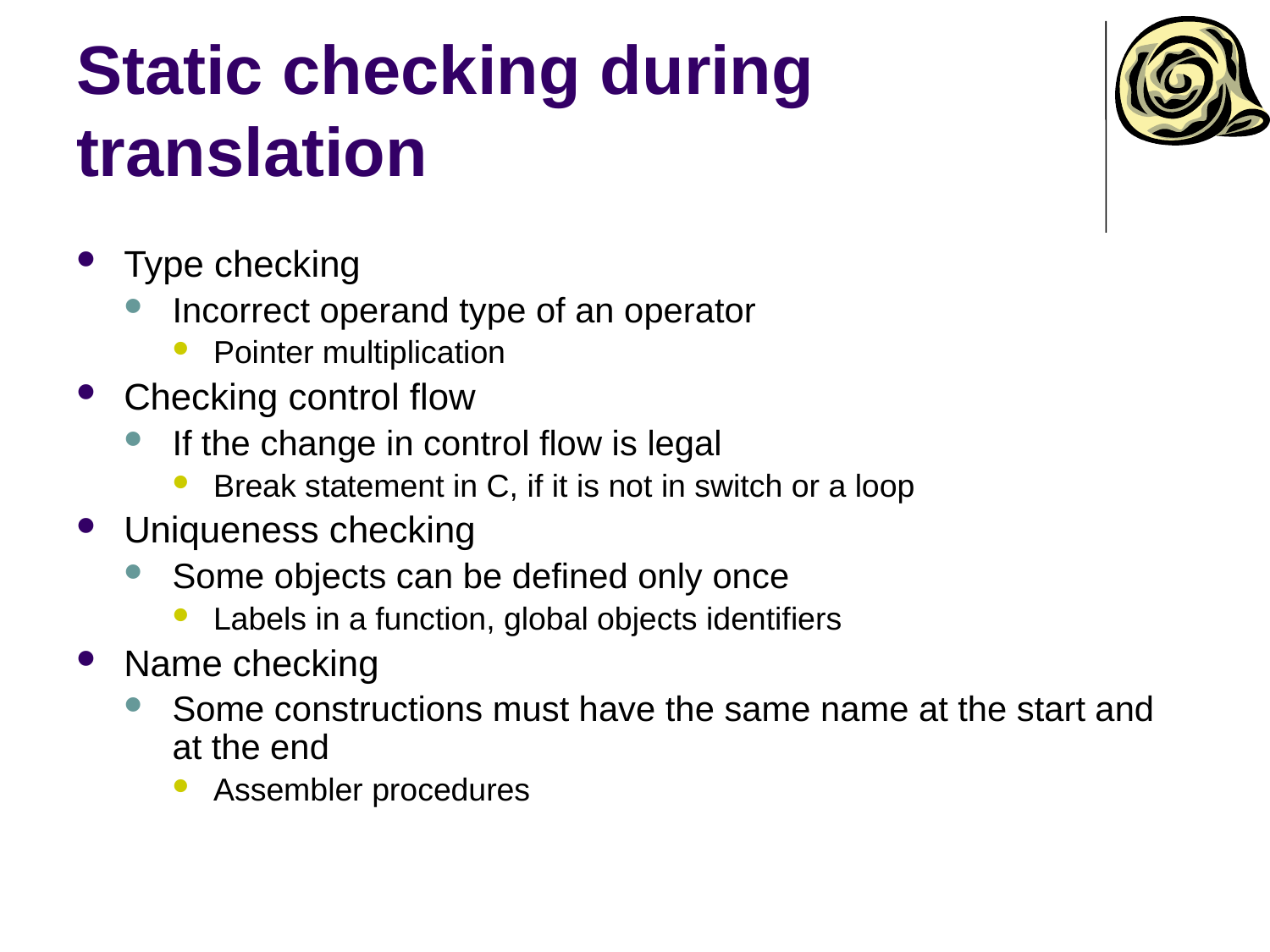

# Static checking during translation
Type checking
Incorrect operand type of an operator
Pointer multiplication
Checking control flow
If the change in control flow is legal
Break statement in C, if it is not in switch or a loop
Uniqueness checking
Some objects can be defined only once
Labels in a function, global objects identifiers
Name checking
Some constructions must have the same name at the start and at the end
Assembler procedures